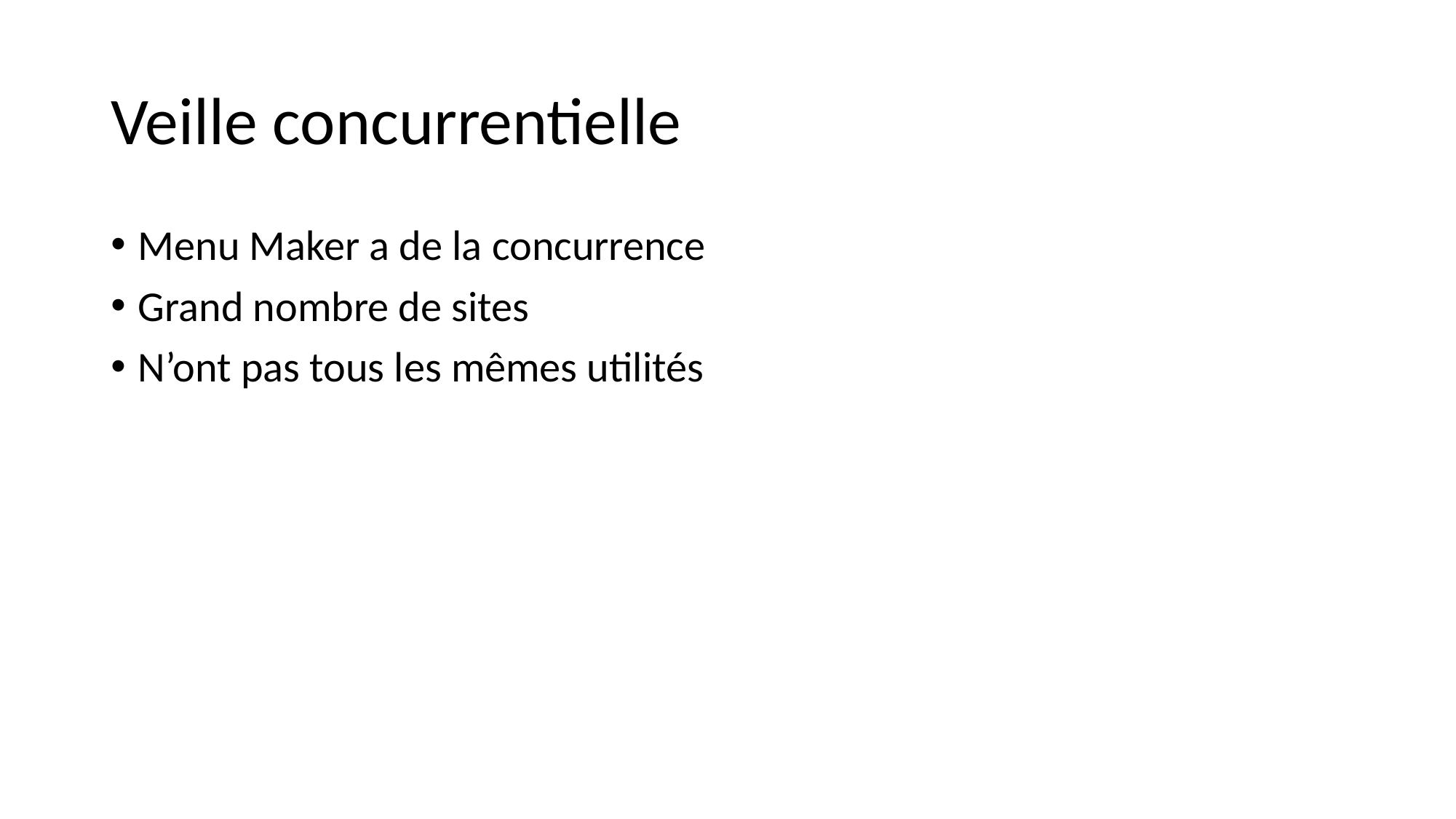

# Veille concurrentielle
Menu Maker a de la concurrence
Grand nombre de sites
N’ont pas tous les mêmes utilités